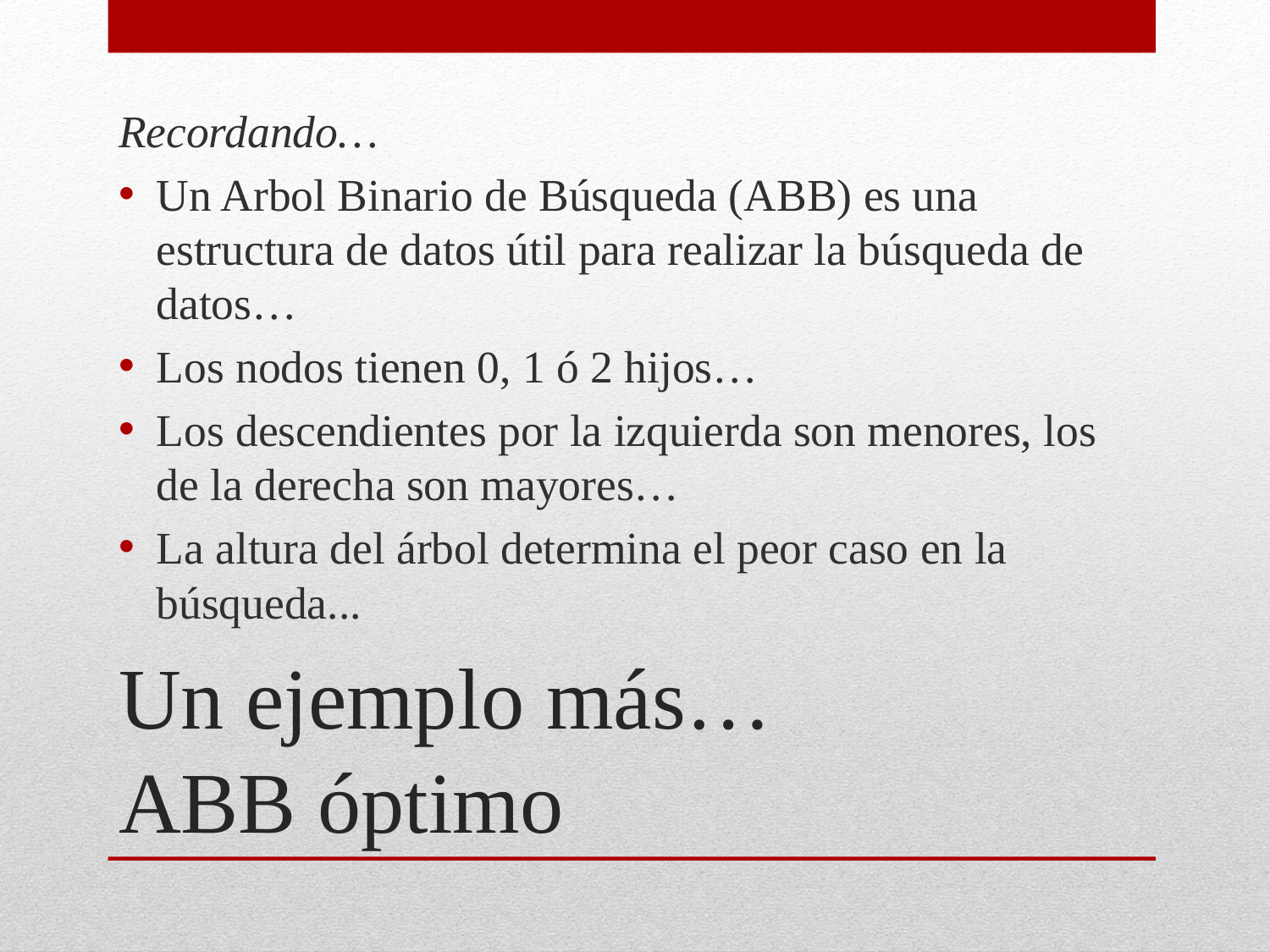

Recordando…
Un Arbol Binario de Búsqueda (ABB) es una estructura de datos útil para realizar la búsqueda de datos…
Los nodos tienen 0, 1 ó 2 hijos…
Los descendientes por la izquierda son menores, los de la derecha son mayores…
La altura del árbol determina el peor caso en la búsqueda...
# Un ejemplo más… ABB óptimo